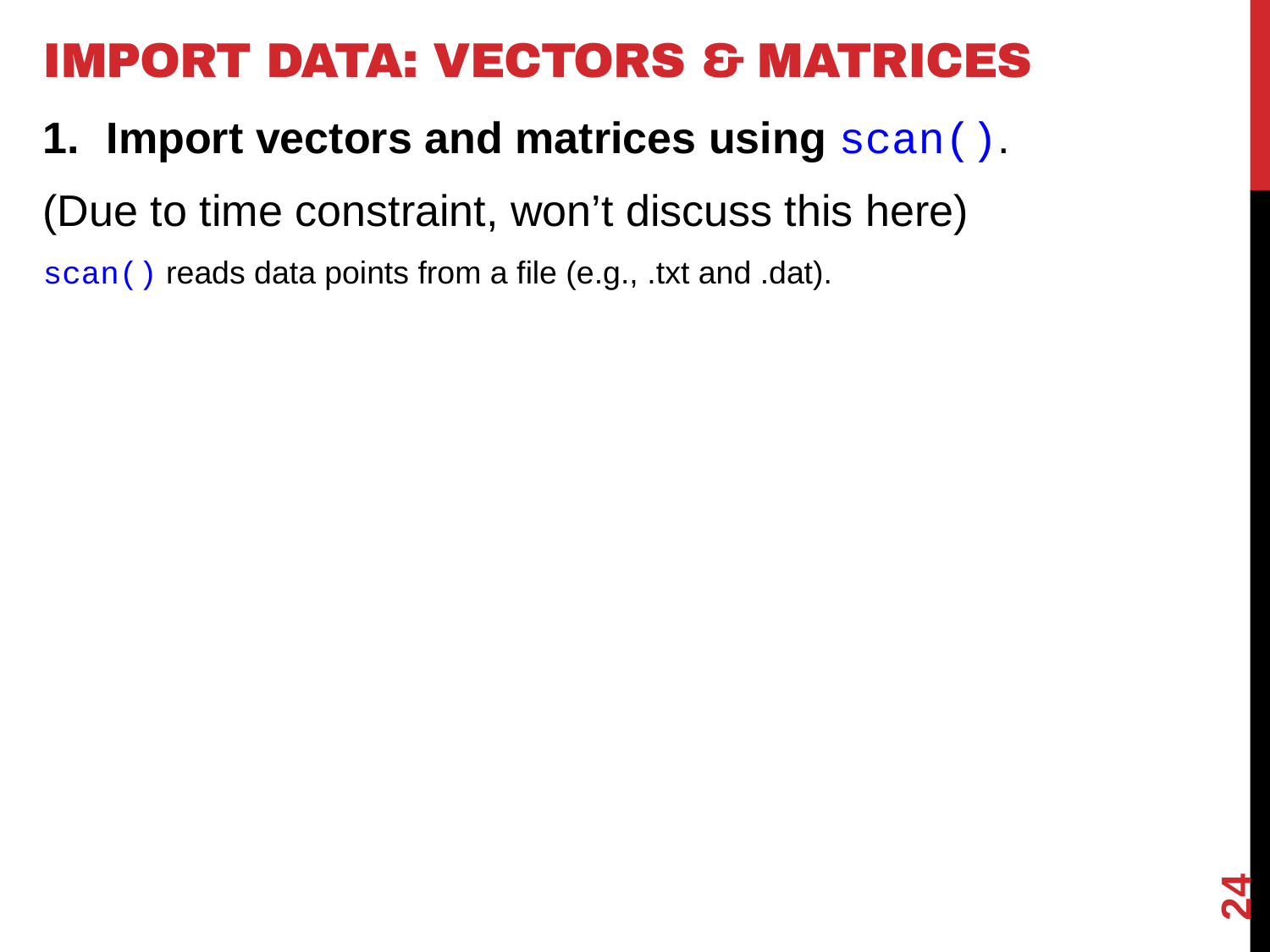

# IMPORT DATA: VECTORS & MATRICES
Import vectors and matrices using scan().
(Due to time constraint, won’t discuss this here)
scan() reads data points from a file (e.g., .txt and .dat).

24